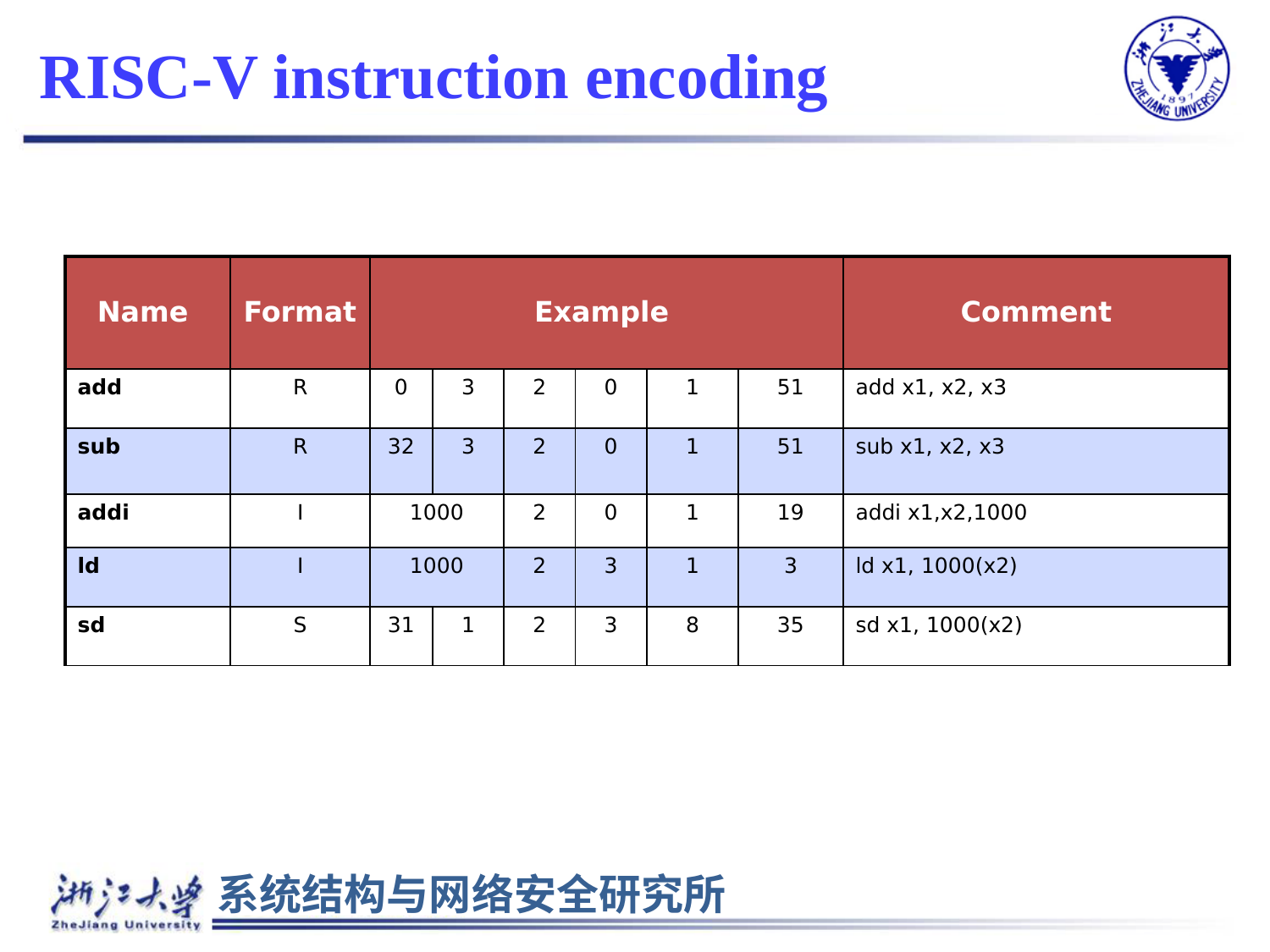

# RISC-V instruction encoding
| Name | Format | Example |  |  |  |  |  | Comment |
| --- | --- | --- | --- | --- | --- | --- | --- | --- |
| add | R | 0 | 3 | 2 | 0 | 1 | 51 | add x1, x2, x3 |
| sub | R | 32 | 3 | 2 | 0 | 1 | 51 | sub x1, x2, x3 |
| addi | I | 1000 |  | 2 | 0 | 1 | 19 | addi x1,x2,1000 |
| ld | I | 1000 |  | 2 | 3 | 1 | 3 | ld x1, 1000(x2) |
| sd | S | 31 | 1 | 2 | 3 | 8 | 35 | sd x1, 1000(x2) |